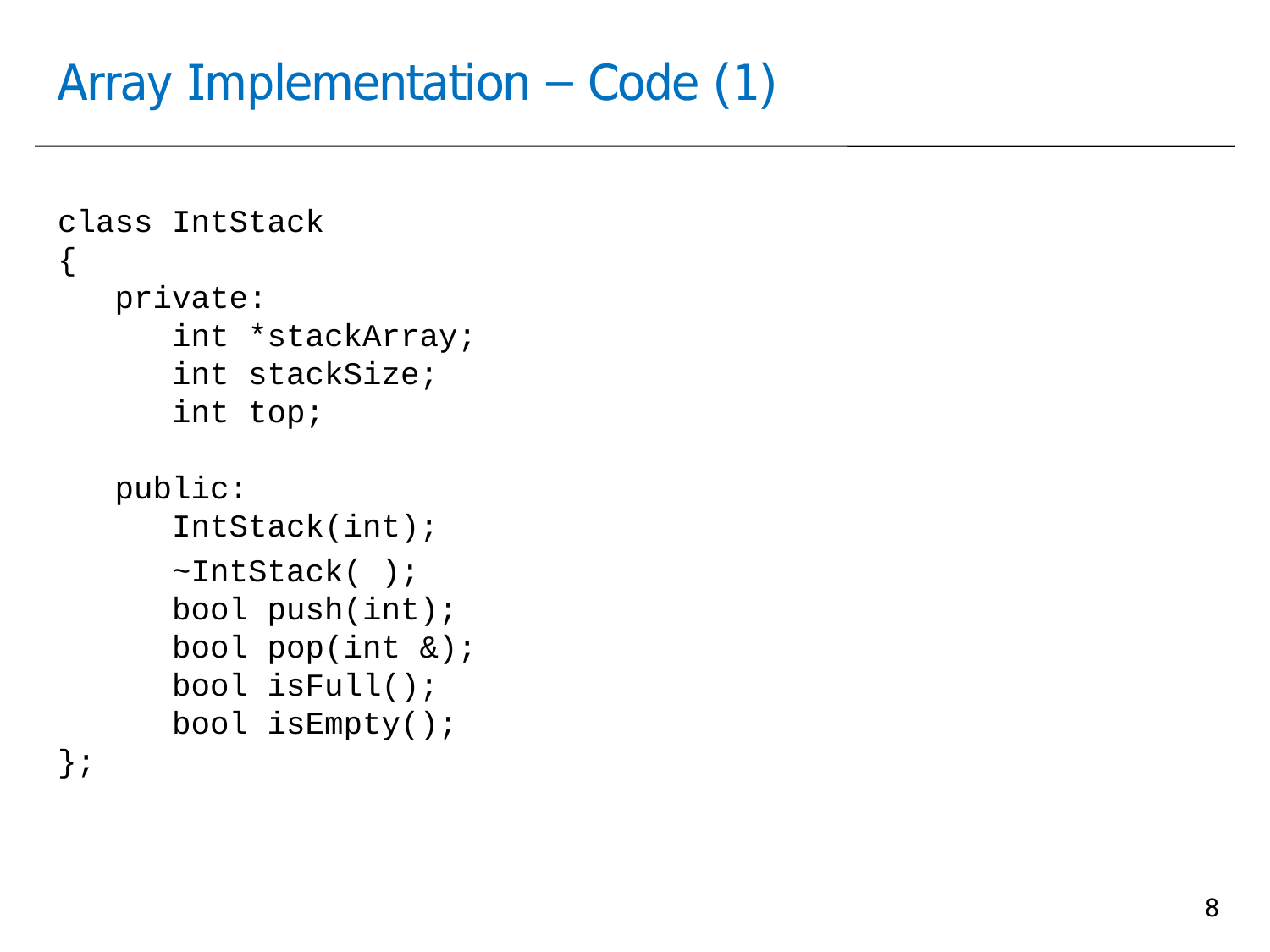

# Array Implementation – Code (1)
class IntStack
{
   private:
      int *stackArray;
      int stackSize;
      int top;
   public:
      IntStack(int);
      ~IntStack( );
      bool push(int);
      bool pop(int &);
      bool isFull();
      bool isEmpty();
};

8